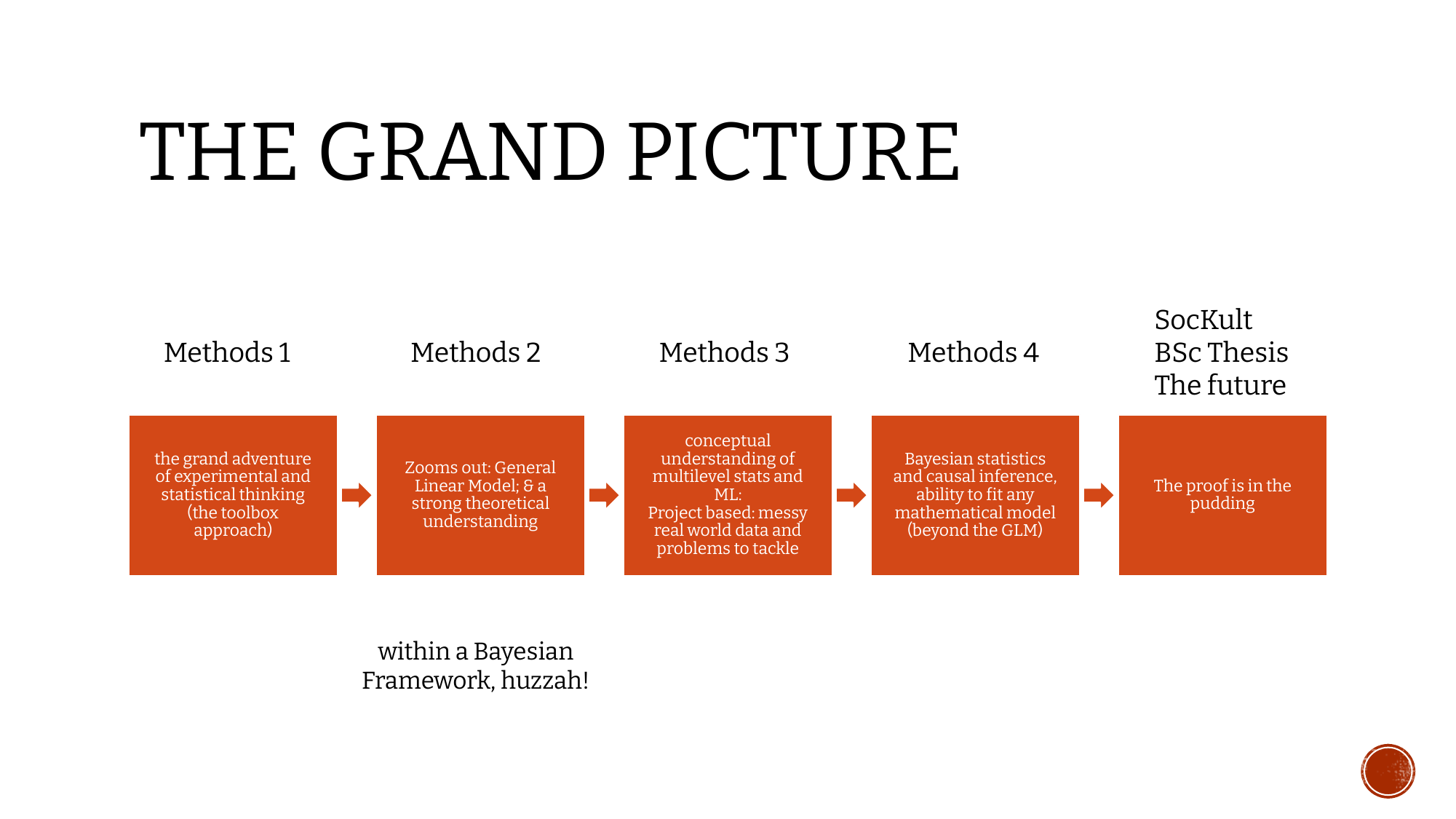

# The grand picture
the grand adventure of experimental and statistical thinking (the toolbox approach)
Zooms out: General Linear Model; & a strong theoretical understanding
conceptual understanding of multilevel stats and ML:
Project based: messy real world data and problems to tackle
Bayesian statistics and causal inference, ability to fit any mathematical model (beyond the GLM)
The proof is in the pudding
SocKult
BSc Thesis
The future
Methods 1
Methods 2
Methods 3
Methods 4
within a Bayesian
Framework, huzzah!